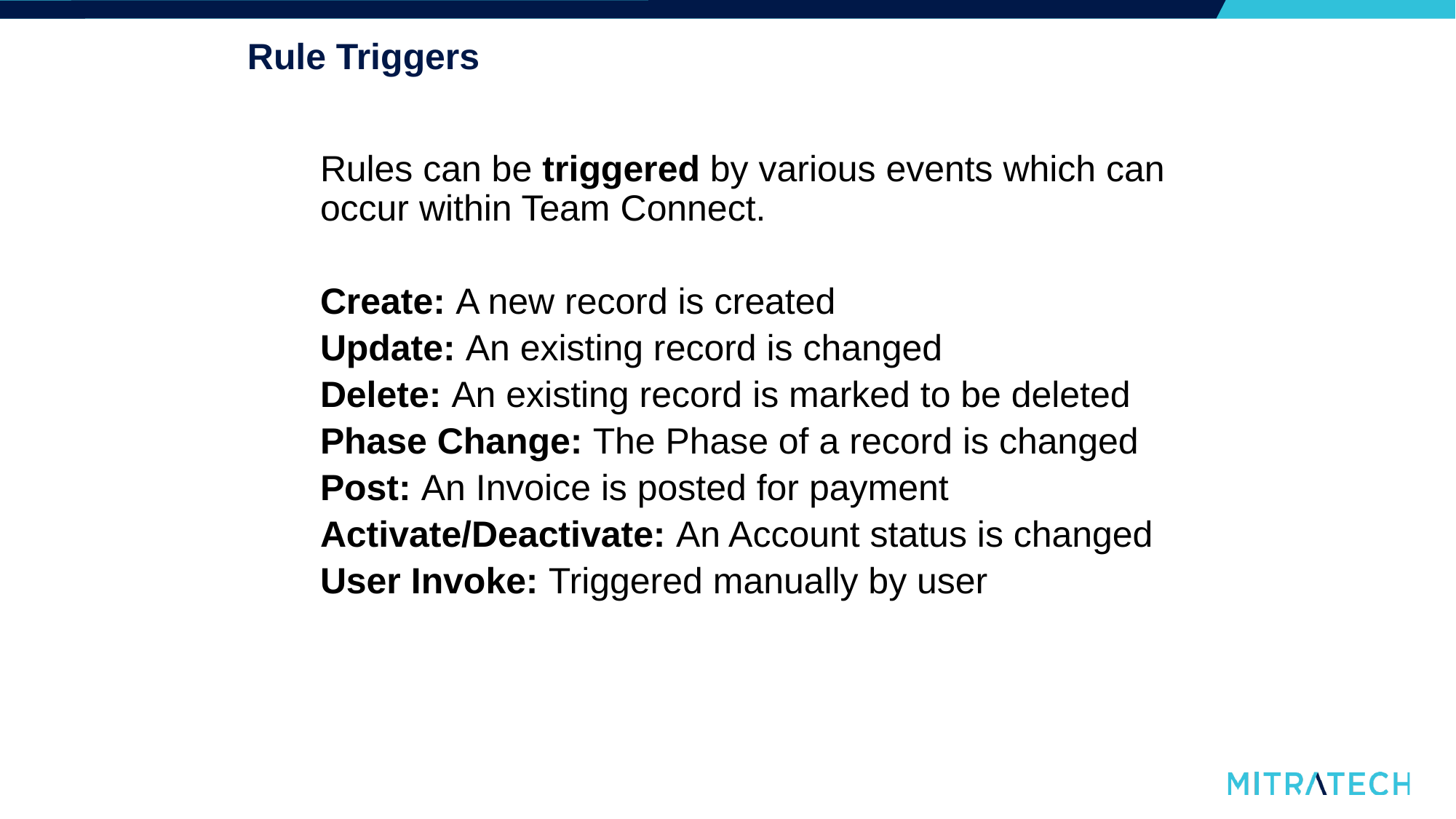

# Rule Triggers
Rules can be triggered by various events which can occur within Team Connect.

Create: A new record is created
Update: An existing record is changed
Delete: An existing record is marked to be deleted
Phase Change: The Phase of a record is changed
Post: An Invoice is posted for payment
Activate/Deactivate: An Account status is changed
User Invoke: Triggered manually by user